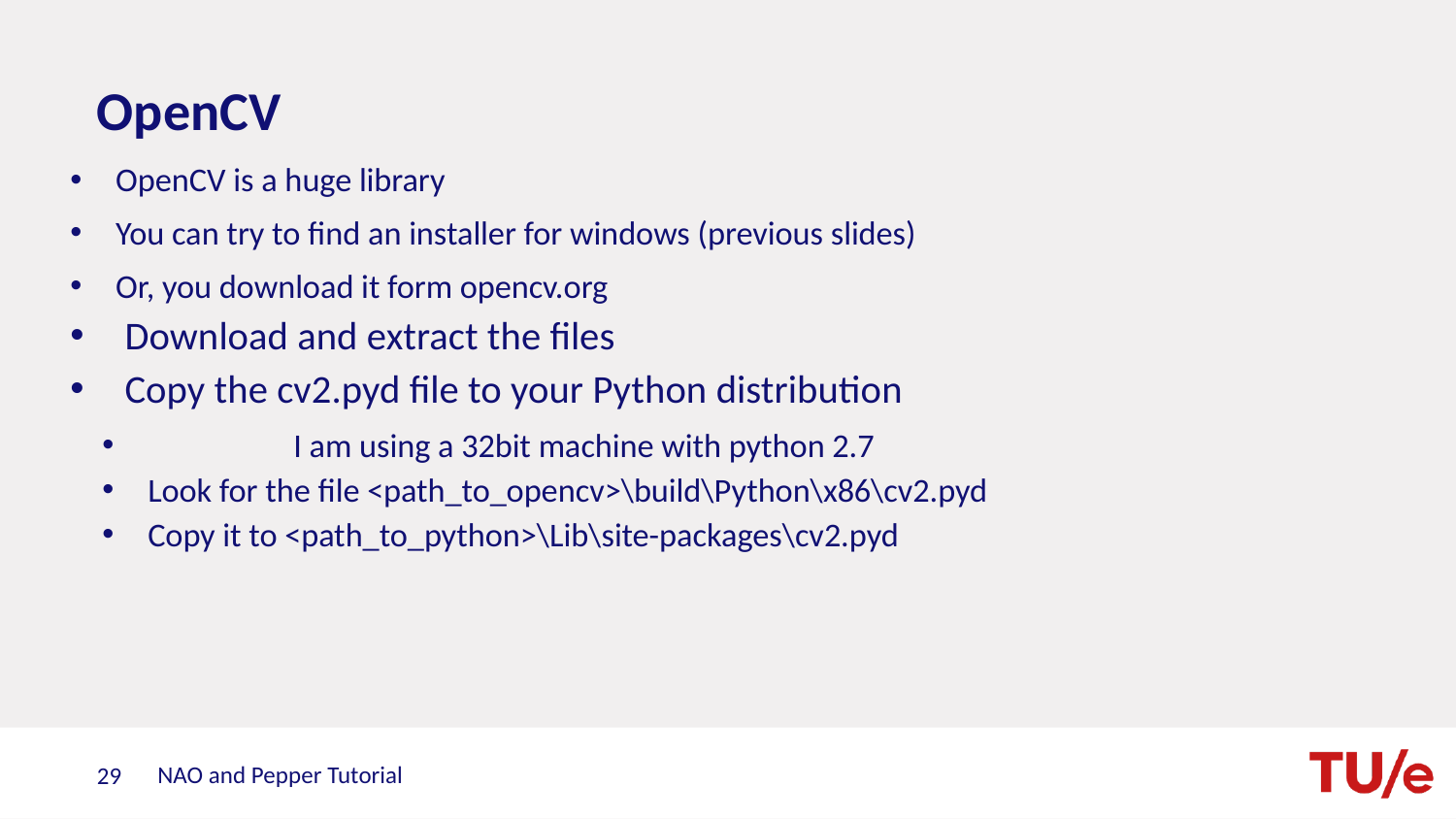

# OpenCV
OpenCV is a huge library
You can try to find an installer for windows (previous slides)
Or, you download it form opencv.org
Download and extract the files
Copy the cv2.pyd file to your Python distribution
	I am using a 32bit machine with python 2.7
Look for the file <path_to_opencv>\build\Python\x86\cv2.pyd
Copy it to <path_to_python>\Lib\site-packages\cv2.pyd

NAO and Pepper Tutorial
29